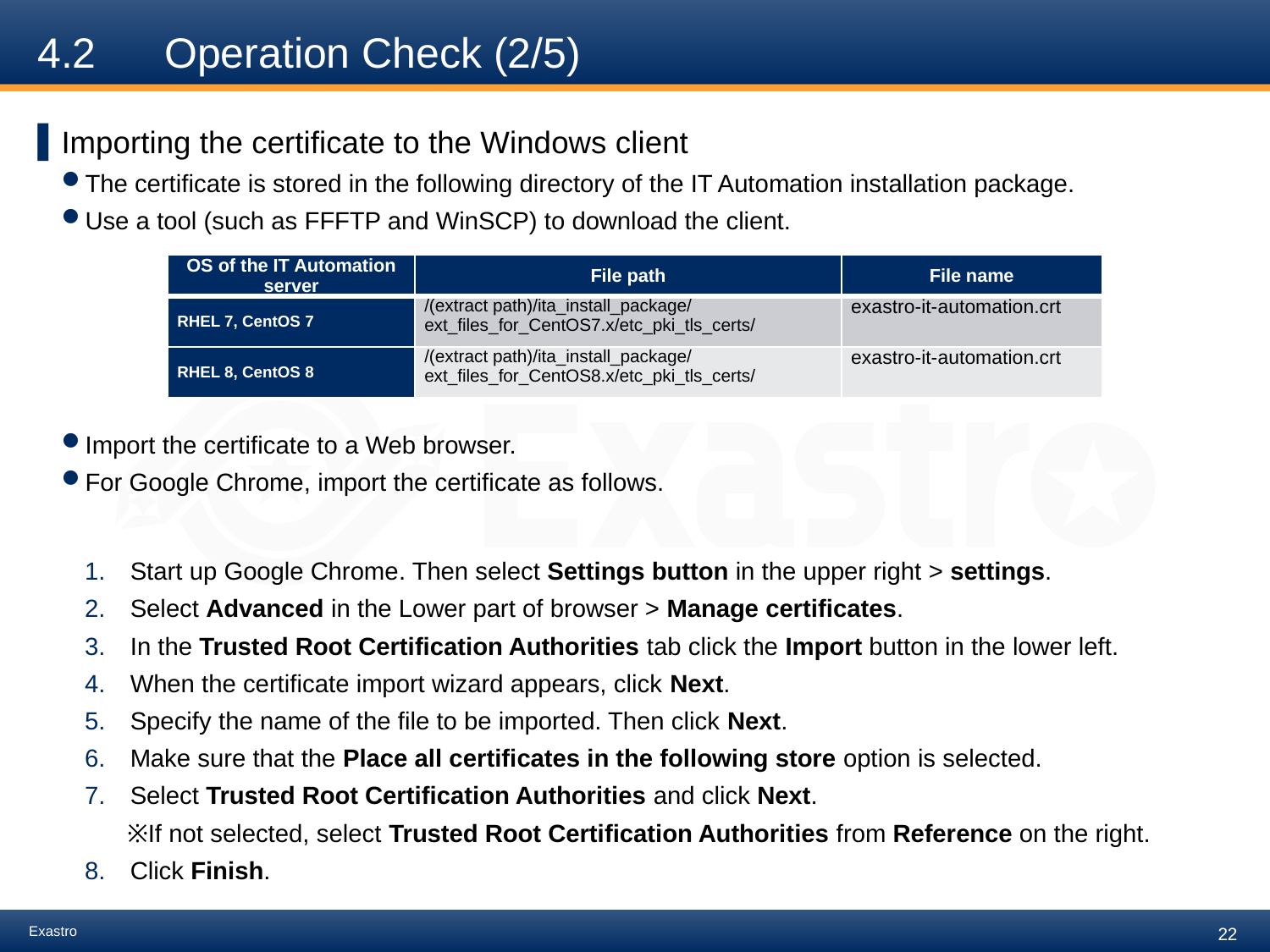

# 4.2	Operation Check (2/5)
Importing the certificate to the Windows client
The certificate is stored in the following directory of the IT Automation installation package.
Use a tool (such as FFFTP and WinSCP) to download the client.

Import the certificate to a Web browser.
For Google Chrome, import the certificate as follows.

Start up Google Chrome. Then select Settings button in the upper right > settings.
Select Advanced in the Lower part of browser > Manage certificates.
In the Trusted Root Certification Authorities tab click the Import button in the lower left.
When the certificate import wizard appears, click Next.
Specify the name of the file to be imported. Then click Next.
Make sure that the Place all certificates in the following store option is selected.
Select Trusted Root Certification Authorities and click Next.
  ※If not selected, select Trusted Root Certification Authorities from Reference on the right.
Click Finish.

| OS of the IT Automation server | File path | File name |
| --- | --- | --- |
| RHEL 7, CentOS 7 | /(extract path)/ita\_install\_package/ext\_files\_for\_CentOS7.x/etc\_pki\_tls\_certs/ | exastro-it-automation.crt |
| RHEL 8, CentOS 8 | /(extract path)/ita\_install\_package/ext\_files\_for\_CentOS8.x/etc\_pki\_tls\_certs/ | exastro-it-automation.crt |